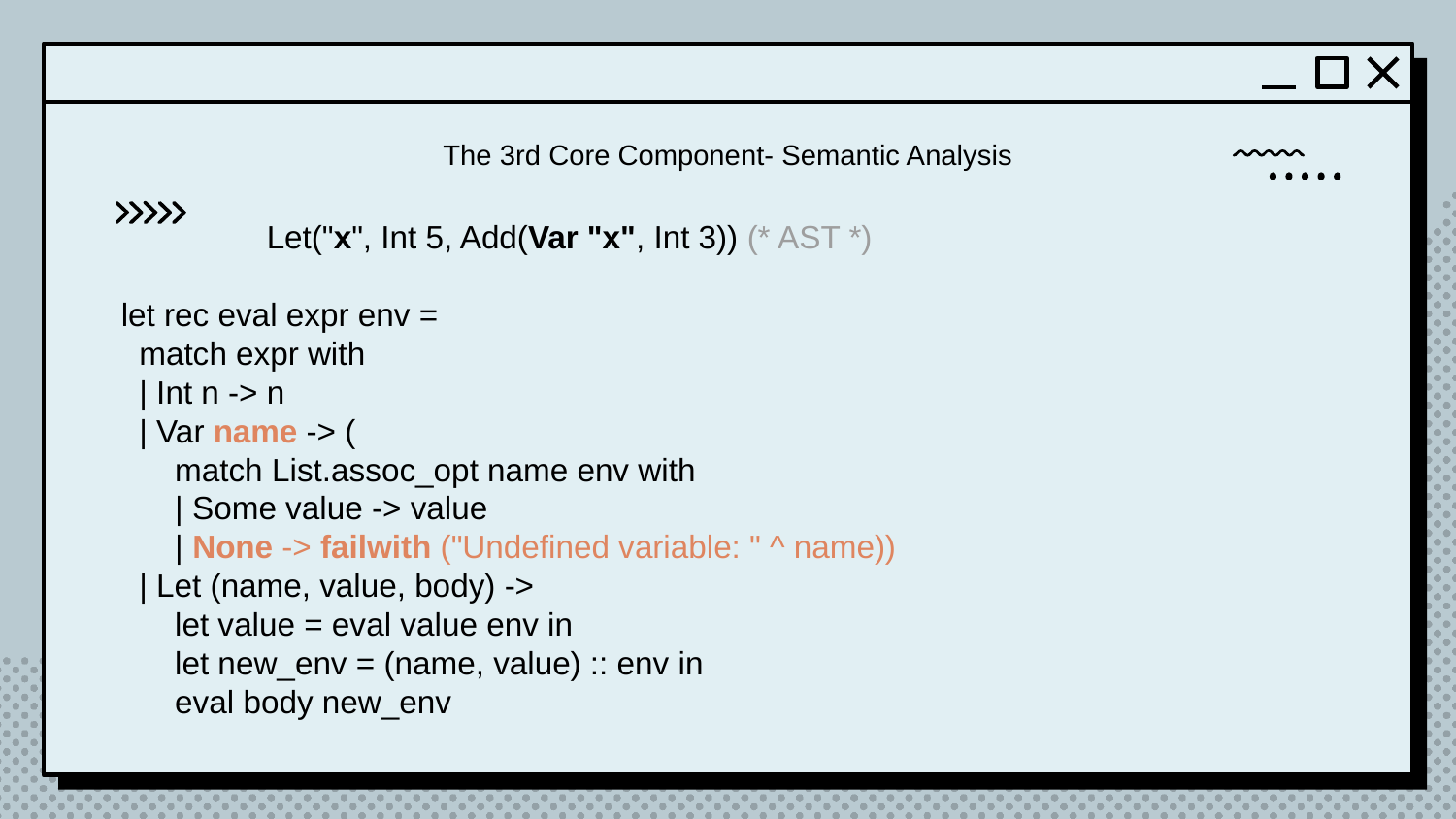

# The 3rd Core Component- Semantic Analysis

Let("x", Int 5, Add(Var "x", Int 3)) (* AST *)

let rec eval expr env =
  match expr with
  | Int n -> n
  | Var name -> (
      match List.assoc_opt name env with
      | Some value -> value
      | None -> failwith ("Undefined variable: " ^ name))
  | Let (name, value, body) ->
      let value = eval value env in
      let new_env = (name, value) :: env in
      eval body new_env